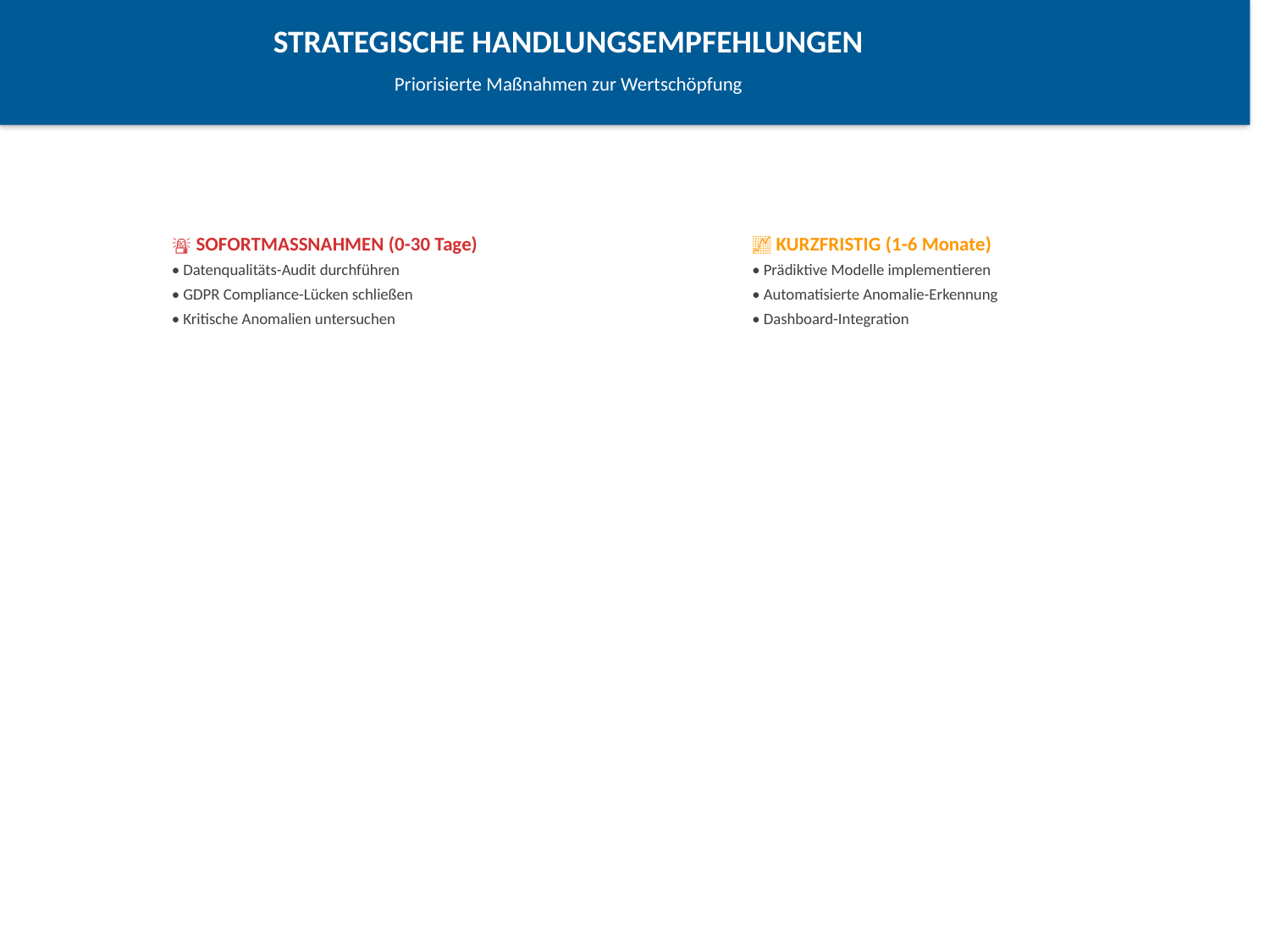

STRATEGISCHE HANDLUNGSEMPFEHLUNGEN
Priorisierte Maßnahmen zur Wertschöpfung
🚨 SOFORTMASSNAHMEN (0-30 Tage)
• Datenqualitäts-Audit durchführen
• GDPR Compliance-Lücken schließen
• Kritische Anomalien untersuchen
📈 KURZFRISTIG (1-6 Monate)
• Prädiktive Modelle implementieren
• Automatisierte Anomalie-Erkennung
• Dashboard-Integration